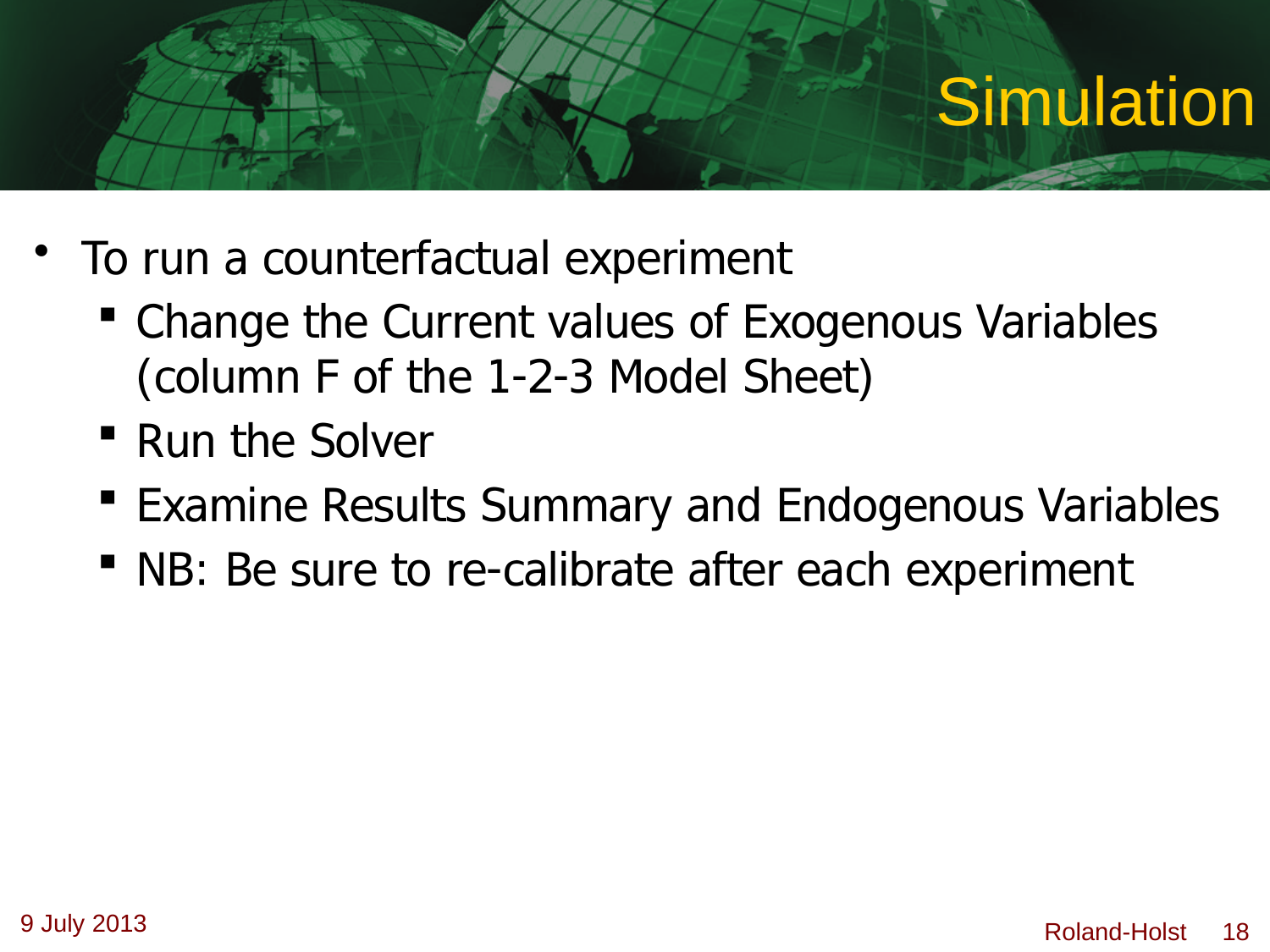

# Simulation
To run a counterfactual experiment
Change the Current values of Exogenous Variables (column F of the 1-2-3 Model Sheet)
Run the Solver
Examine Results Summary and Endogenous Variables
NB: Be sure to re-calibrate after each experiment